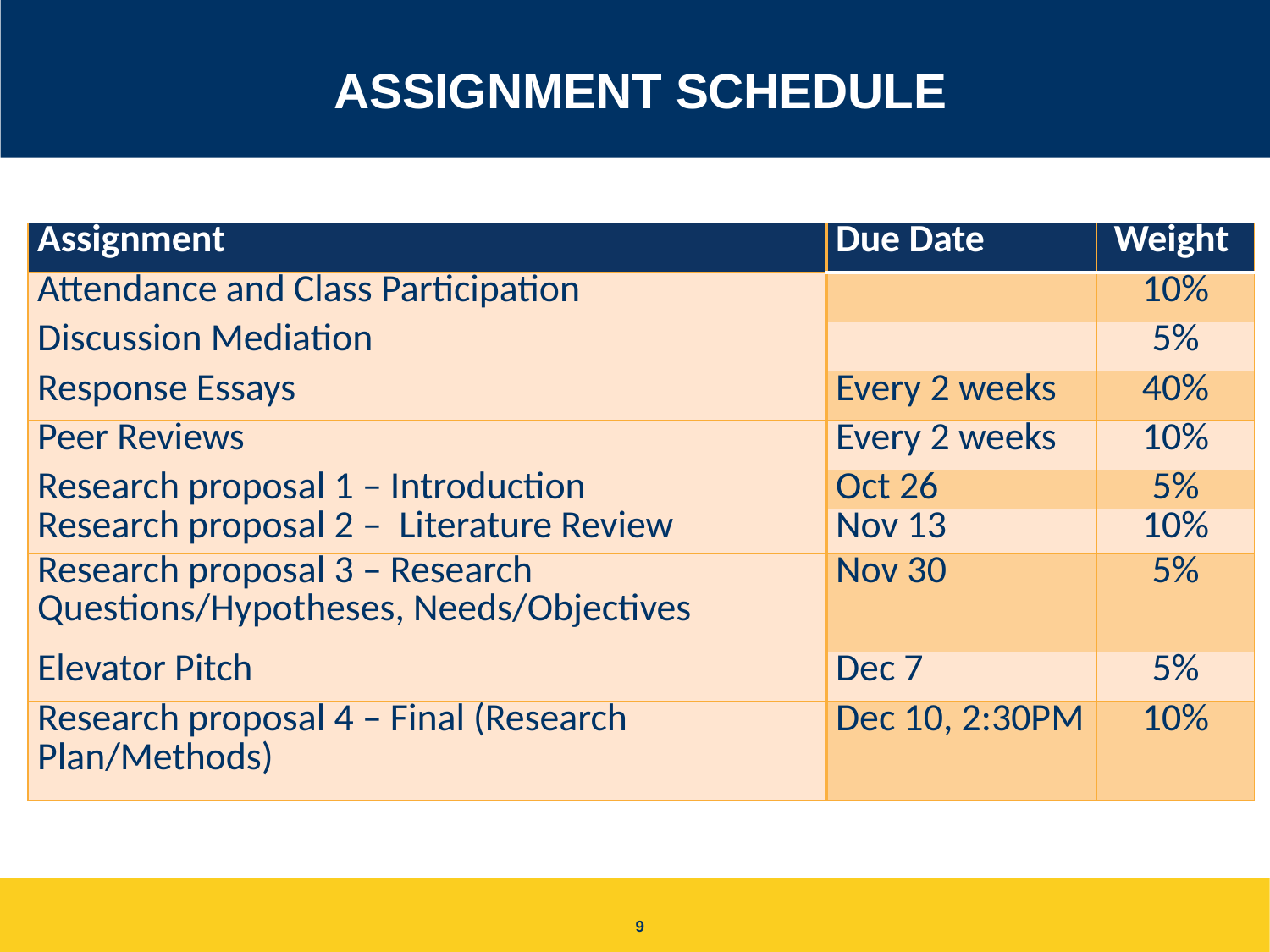

# Assignment Schedule
| Assignment | Due Date | Weight |
| --- | --- | --- |
| Attendance and Class Participation |  | 10% |
| Discussion Mediation |  | 5% |
| Response Essays | Every 2 weeks | 40% |
| Peer Reviews | Every 2 weeks | 10% |
| Research proposal 1 – Introduction | Oct 26 | 5% |
| Research proposal 2 – Literature Review | Nov 13 | 10% |
| Research proposal 3 – Research Questions/Hypotheses, Needs/Objectives | Nov 30 | 5% |
| Elevator Pitch | Dec 7 | 5% |
| Research proposal 4 – Final (Research Plan/Methods) | Dec 10, 2:30PM | 10% |
9